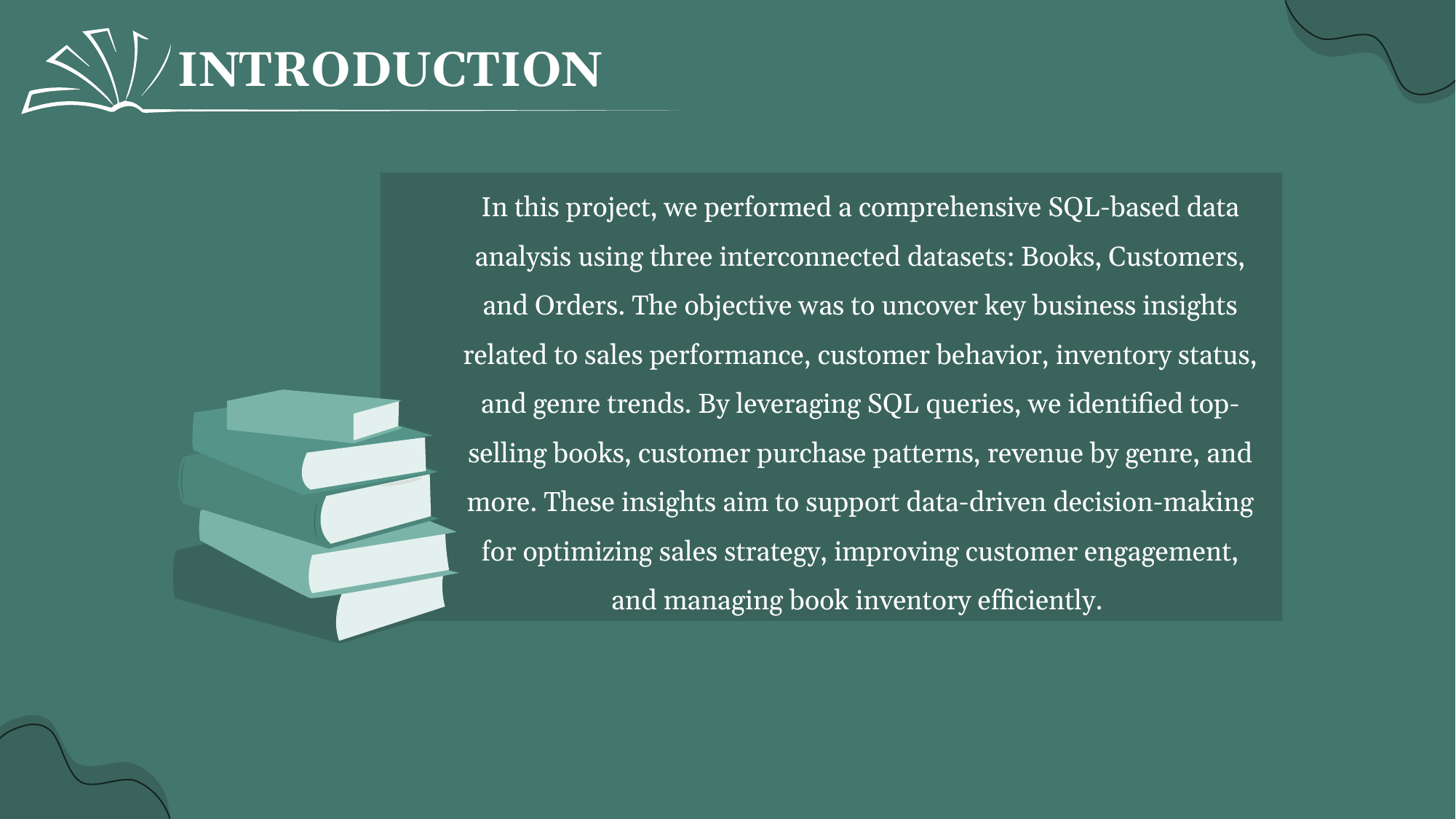

# INTRODUCTION
In this project, we performed a comprehensive SQL-based data analysis using three interconnected datasets: Books, Customers, and Orders. The objective was to uncover key business insights related to sales performance, customer behavior, inventory status, and genre trends. By leveraging SQL queries, we identified top-selling books, customer purchase patterns, revenue by genre, and more. These insights aim to support data-driven decision-making for optimizing sales strategy, improving customer engagement, and managing book inventory efficiently.